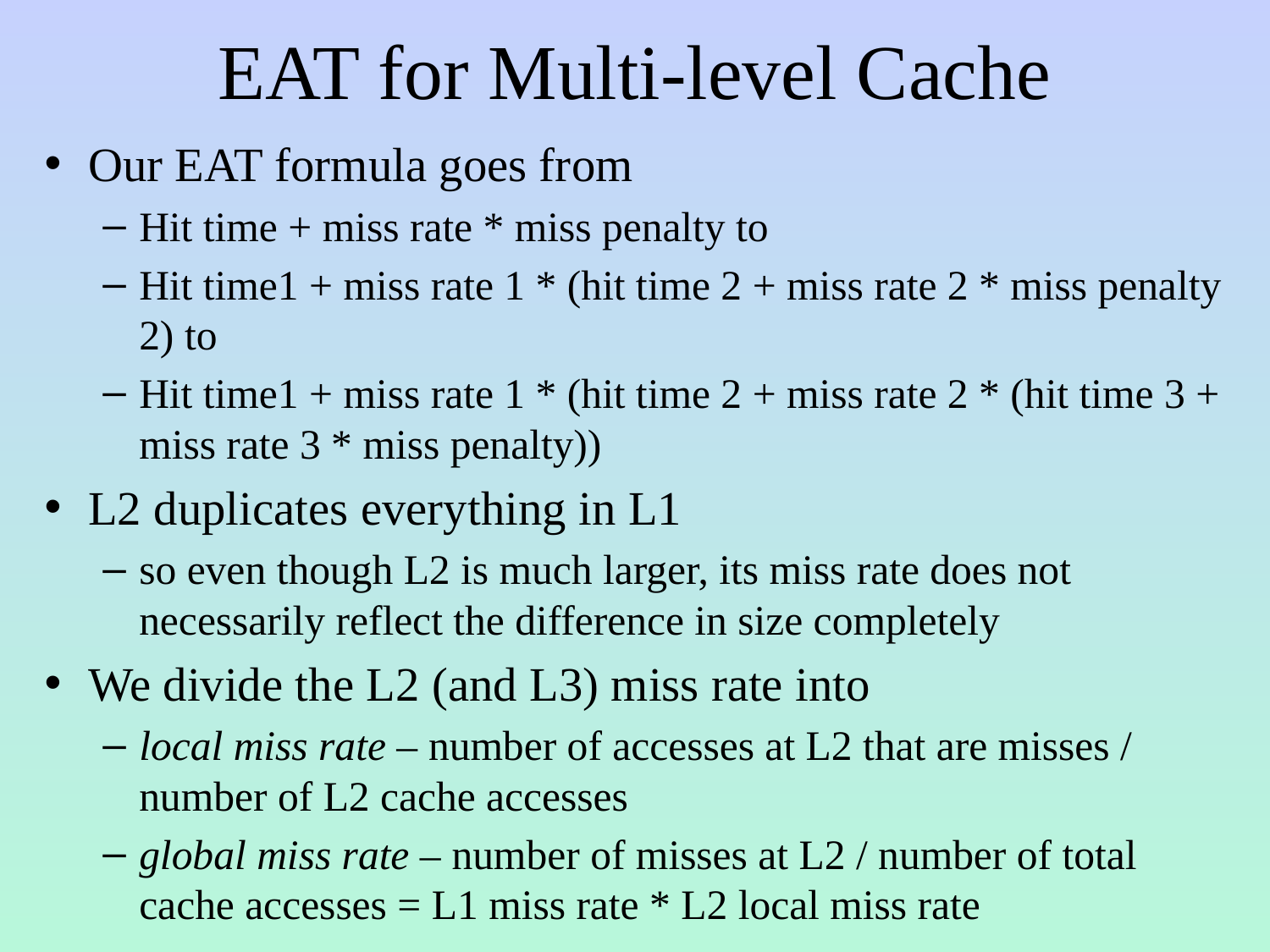

# EAT for Multi-level Cache
Our EAT formula goes from
Hit time + miss rate * miss penalty to
Hit time1 + miss rate 1 * (hit time 2 + miss rate 2 * miss penalty 2) to
Hit time1 + miss rate 1 * (hit time 2 + miss rate 2 * (hit time 3 + miss rate 3 * miss penalty))
L2 duplicates everything in L1
so even though L2 is much larger, its miss rate does not necessarily reflect the difference in size completely
We divide the L2 (and L3) miss rate into
local miss rate – number of accesses at L2 that are misses / number of L2 cache accesses
global miss rate – number of misses at L2 / number of total cache accesses = L1 miss rate * L2 local miss rate